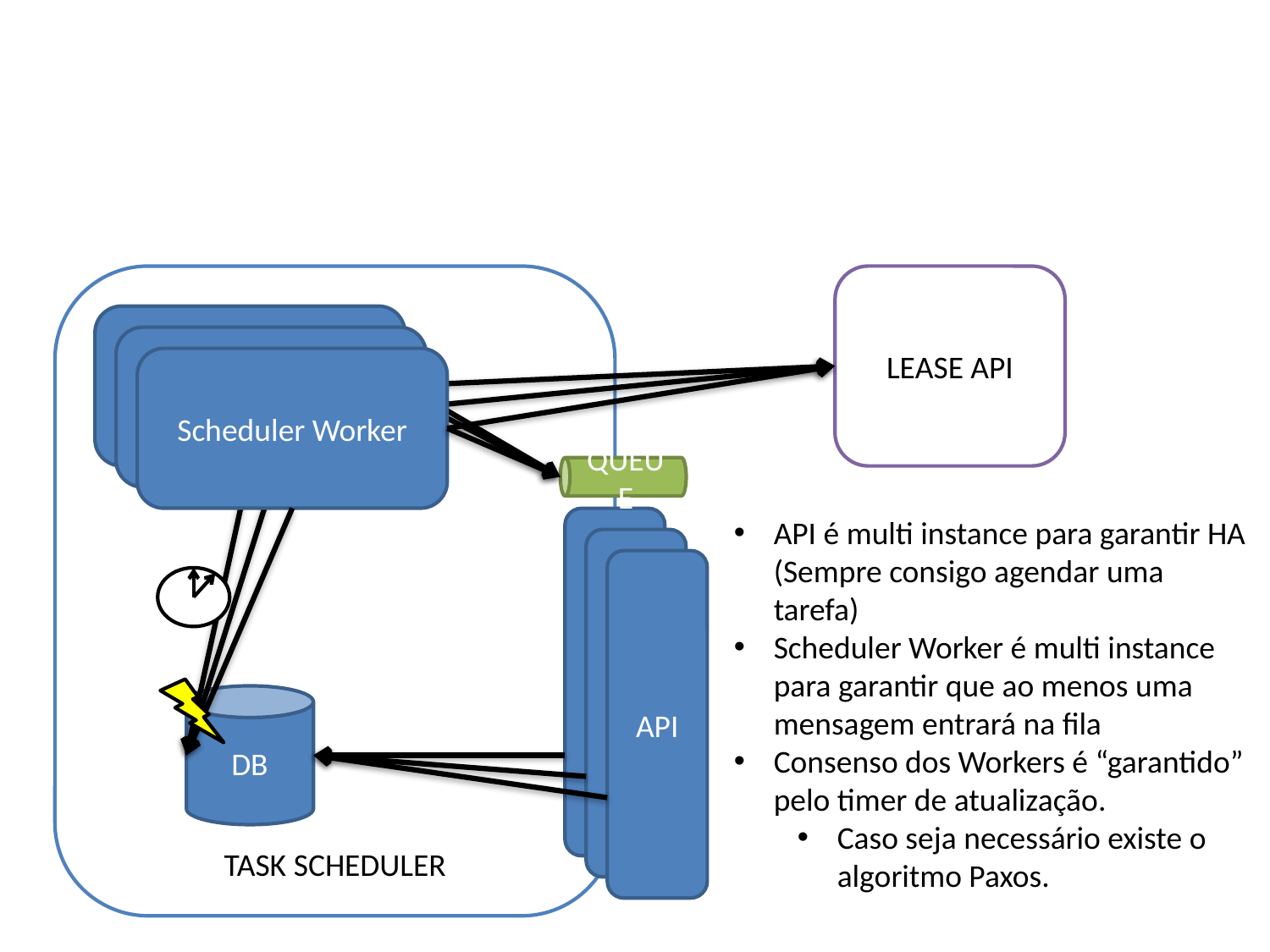

#
TASK SCHEDULER
LEASE API
Scheduler Worker
Scheduler Worker
Scheduler Worker
QUEUE
API é multi instance para garantir HA (Sempre consigo agendar uma tarefa)
Scheduler Worker é multi instance para garantir que ao menos uma mensagem entrará na fila
Consenso dos Workers é “garantido” pelo timer de atualização.
Caso seja necessário existe o algoritmo Paxos.

API
API
API

DB